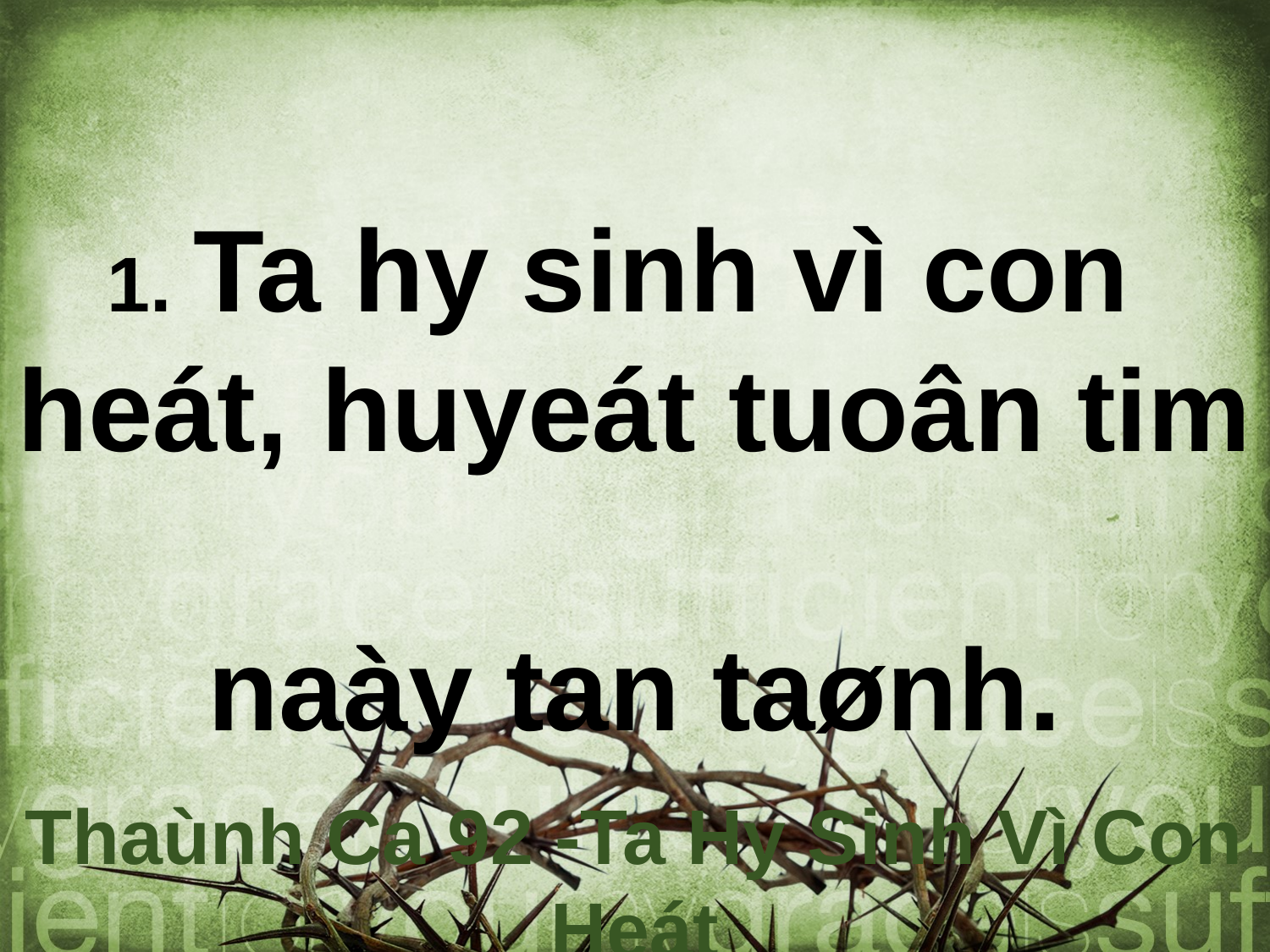

1. Ta hy sinh vì con
heát, huyeát tuoân tim
naày tan taønh.
Thaùnh Ca 92 -Ta Hy Sinh Vì Con Heát